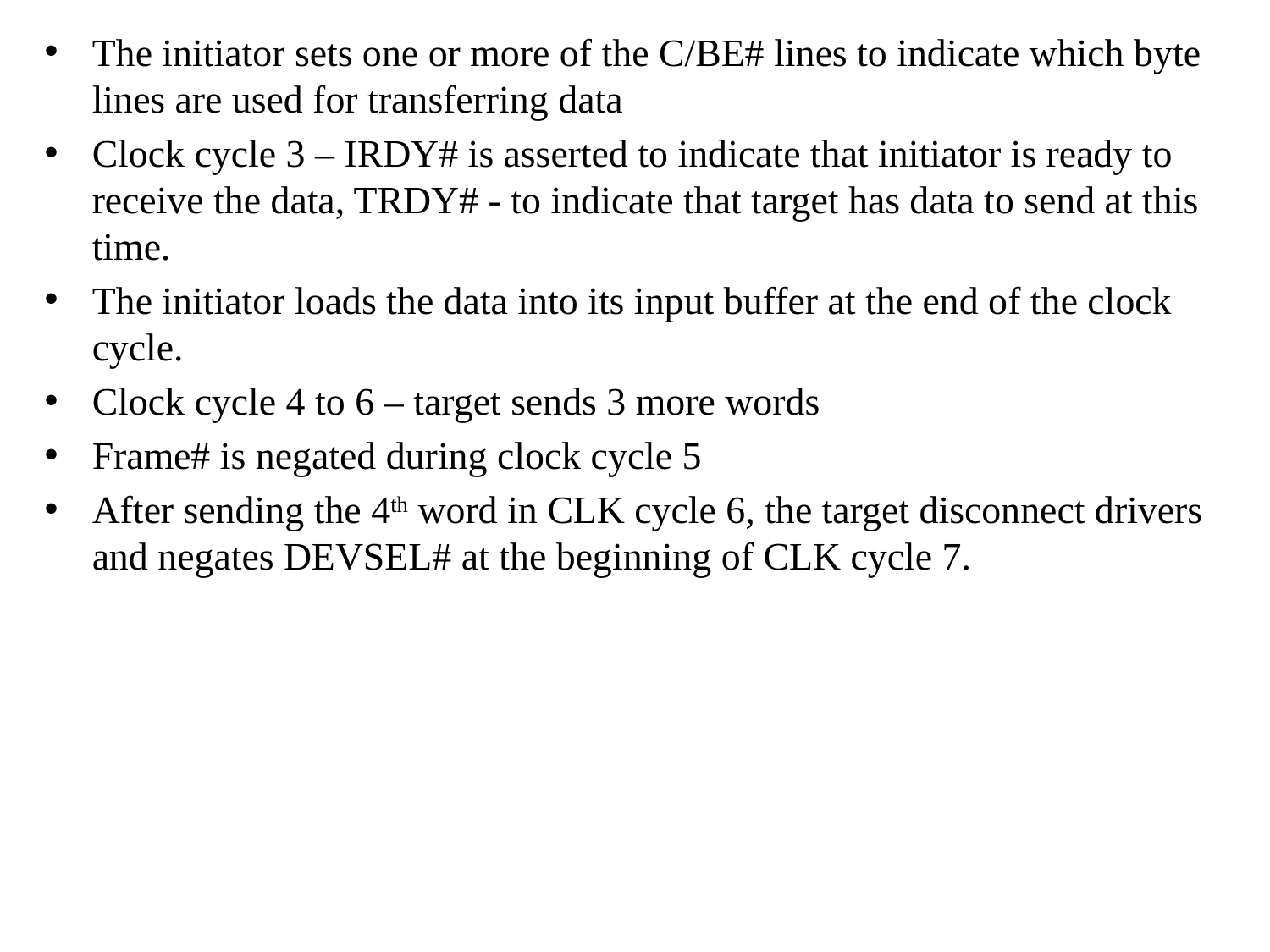

The initiator sets one or more of the C/BE# lines to indicate which byte lines are used for transferring data
Clock cycle 3 – IRDY# is asserted to indicate that initiator is ready to receive the data, TRDY# - to indicate that target has data to send at this time.
The initiator loads the data into its input buffer at the end of the clock cycle.
Clock cycle 4 to 6 – target sends 3 more words
Frame# is negated during clock cycle 5
After sending the 4th word in CLK cycle 6, the target disconnect drivers and negates DEVSEL# at the beginning of CLK cycle 7.